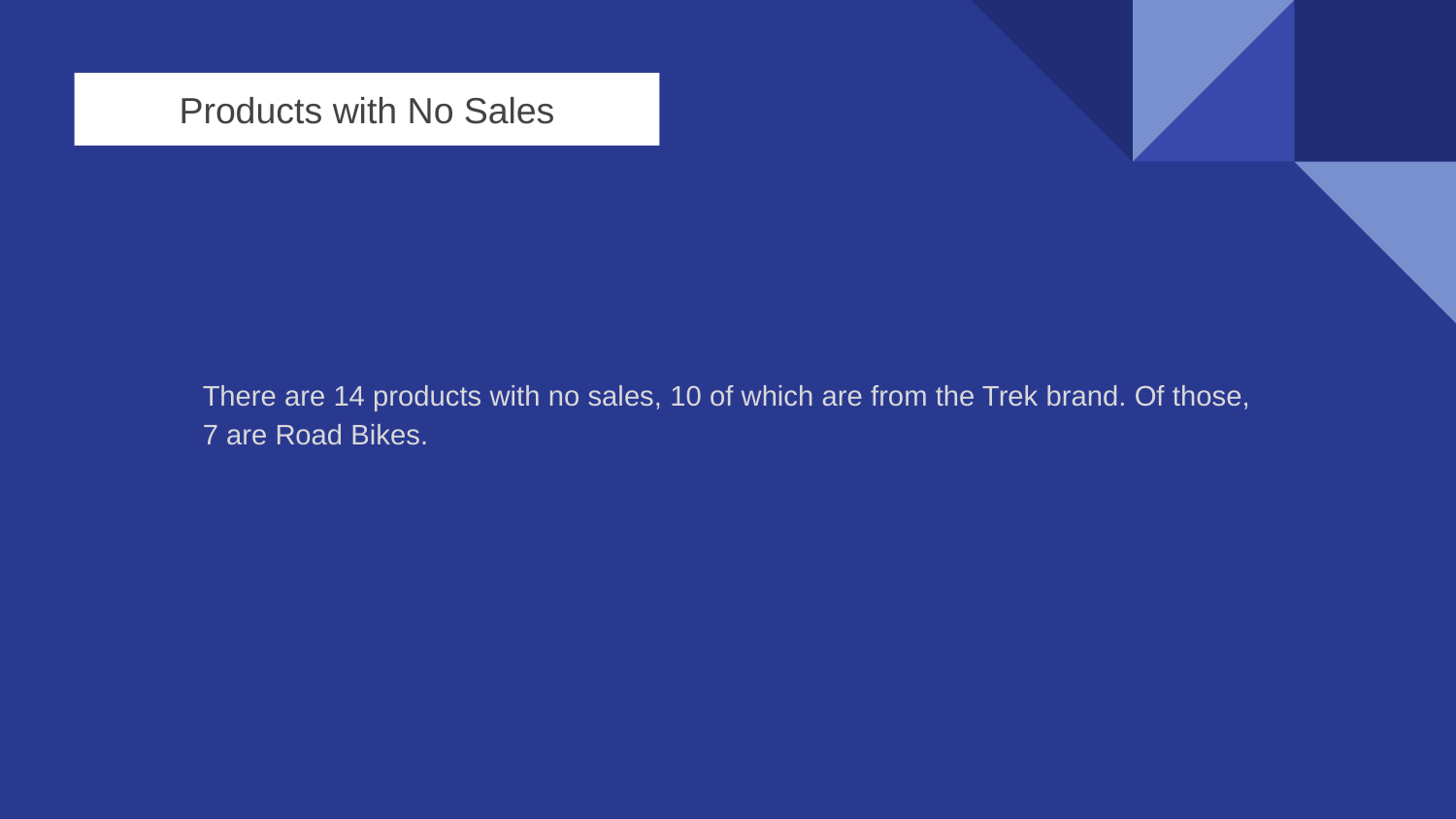

Products with No Sales
There are 14 products with no sales, 10 of which are from the Trek brand. Of those, 7 are Road Bikes.